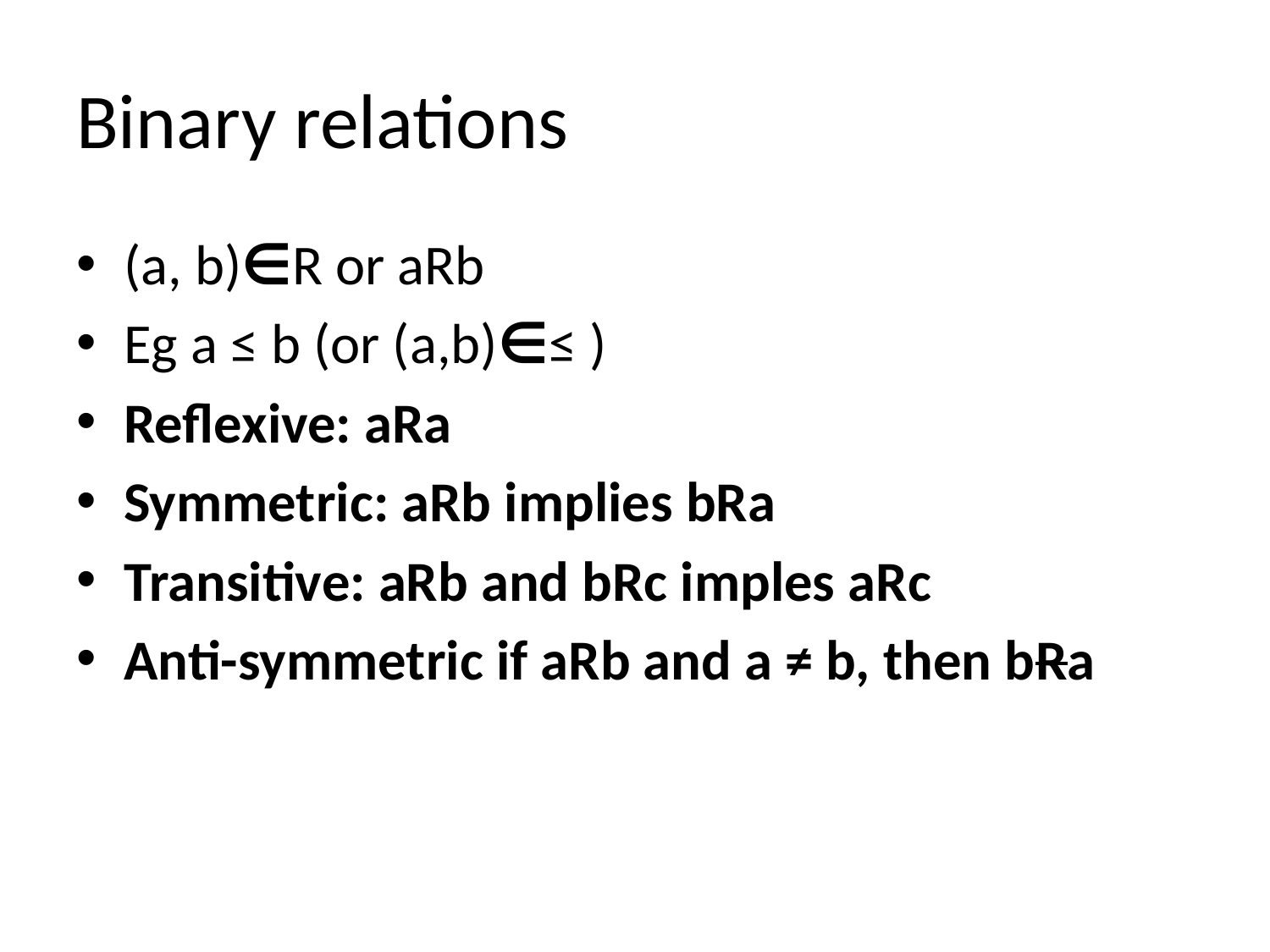

# Binary relations
(a, b)∈R or aRb
Eg a ≤ b (or (a,b)∈≤ )
Reflexive: aRa
Symmetric: aRb implies bRa
Transitive: aRb and bRc imples aRc
Anti-symmetric if aRb and a ≠ b, then bRa